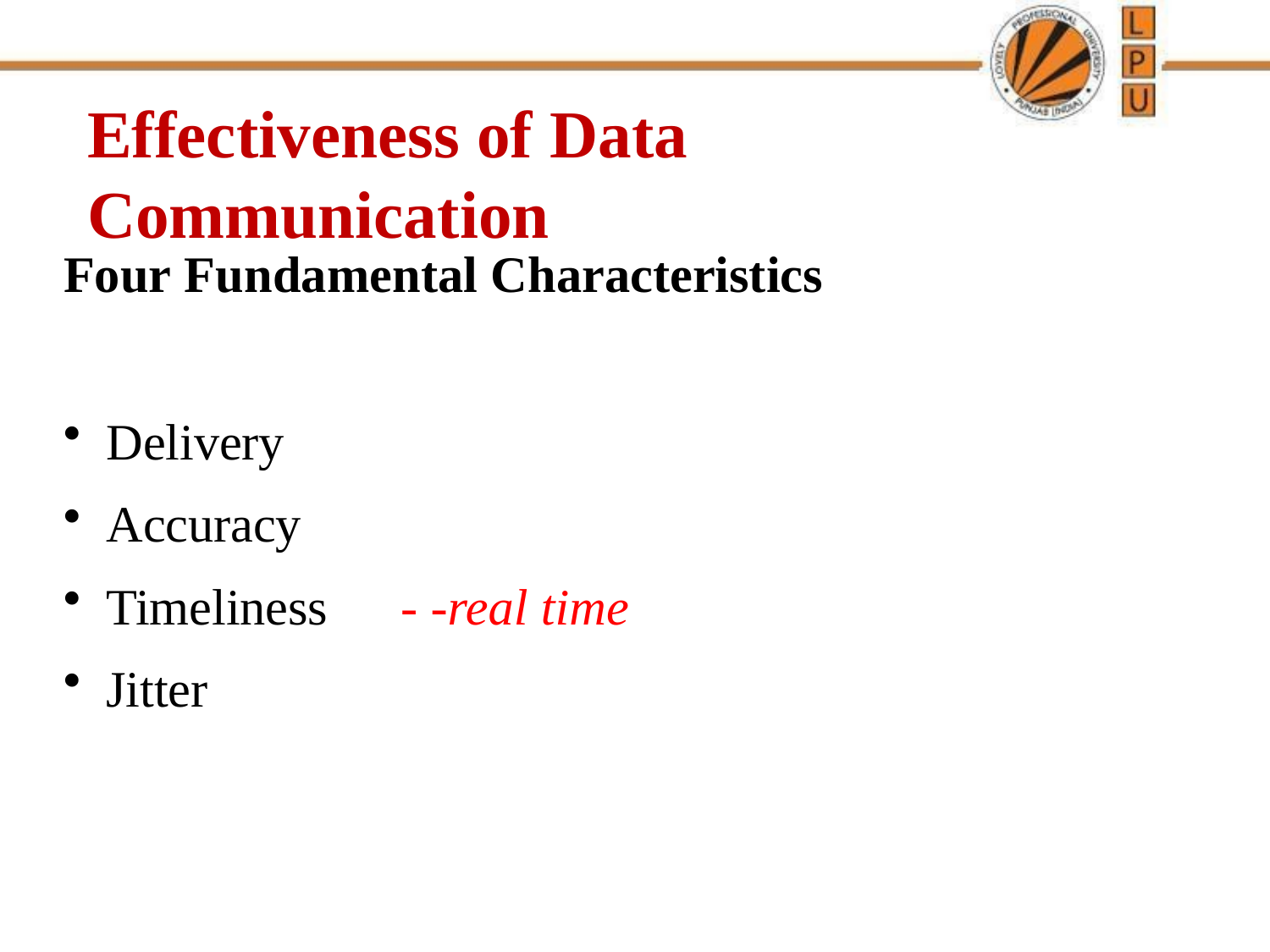

# Effectiveness of Data Communication
Four Fundamental Characteristics

Delivery
Accuracy
Timeliness	- -real time
Jitter